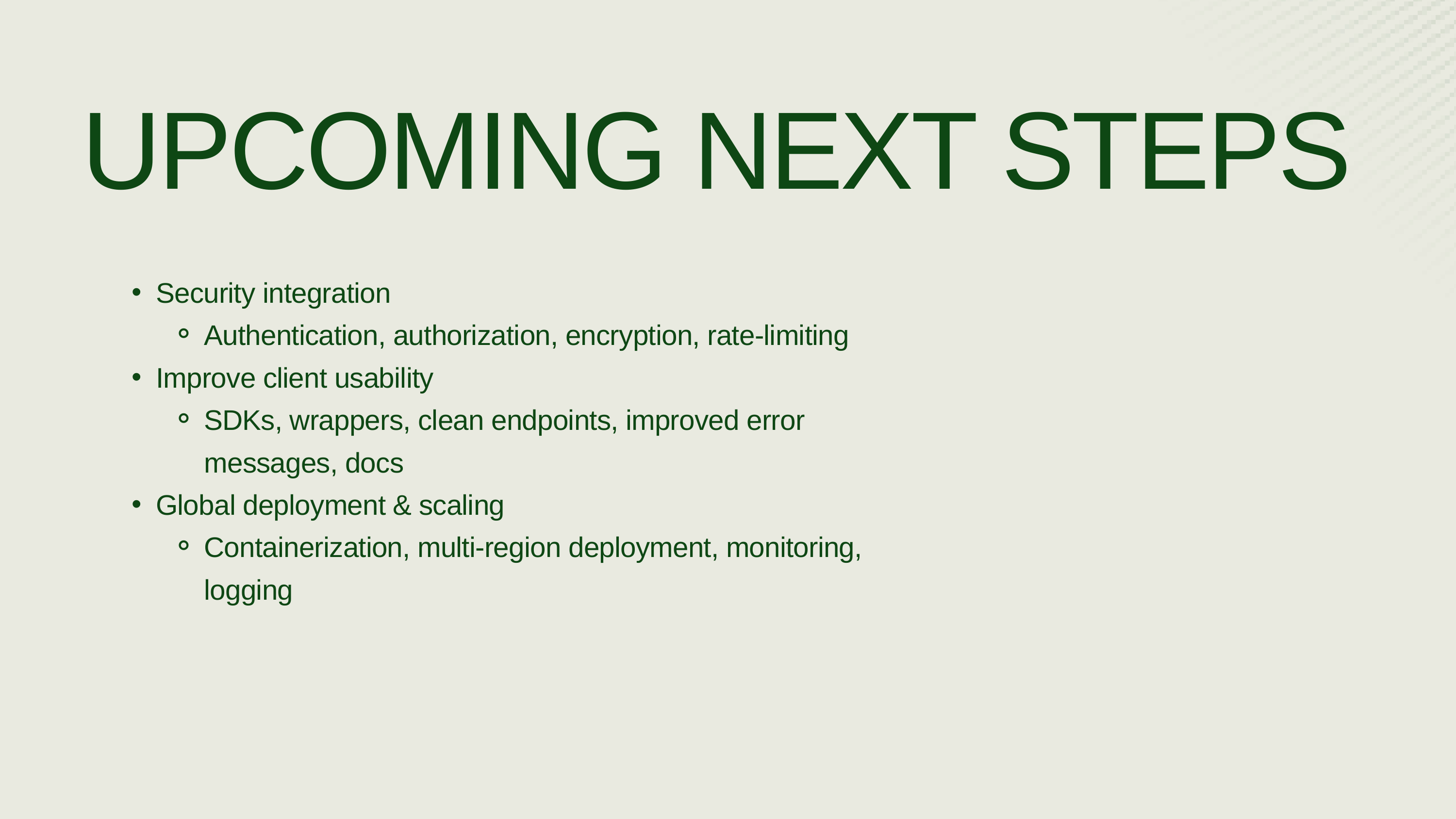

UPCOMING NEXT STEPS
Security integration
Authentication, authorization, encryption, rate-limiting
Improve client usability
SDKs, wrappers, clean endpoints, improved error messages, docs
Global deployment & scaling
Containerization, multi-region deployment, monitoring, logging